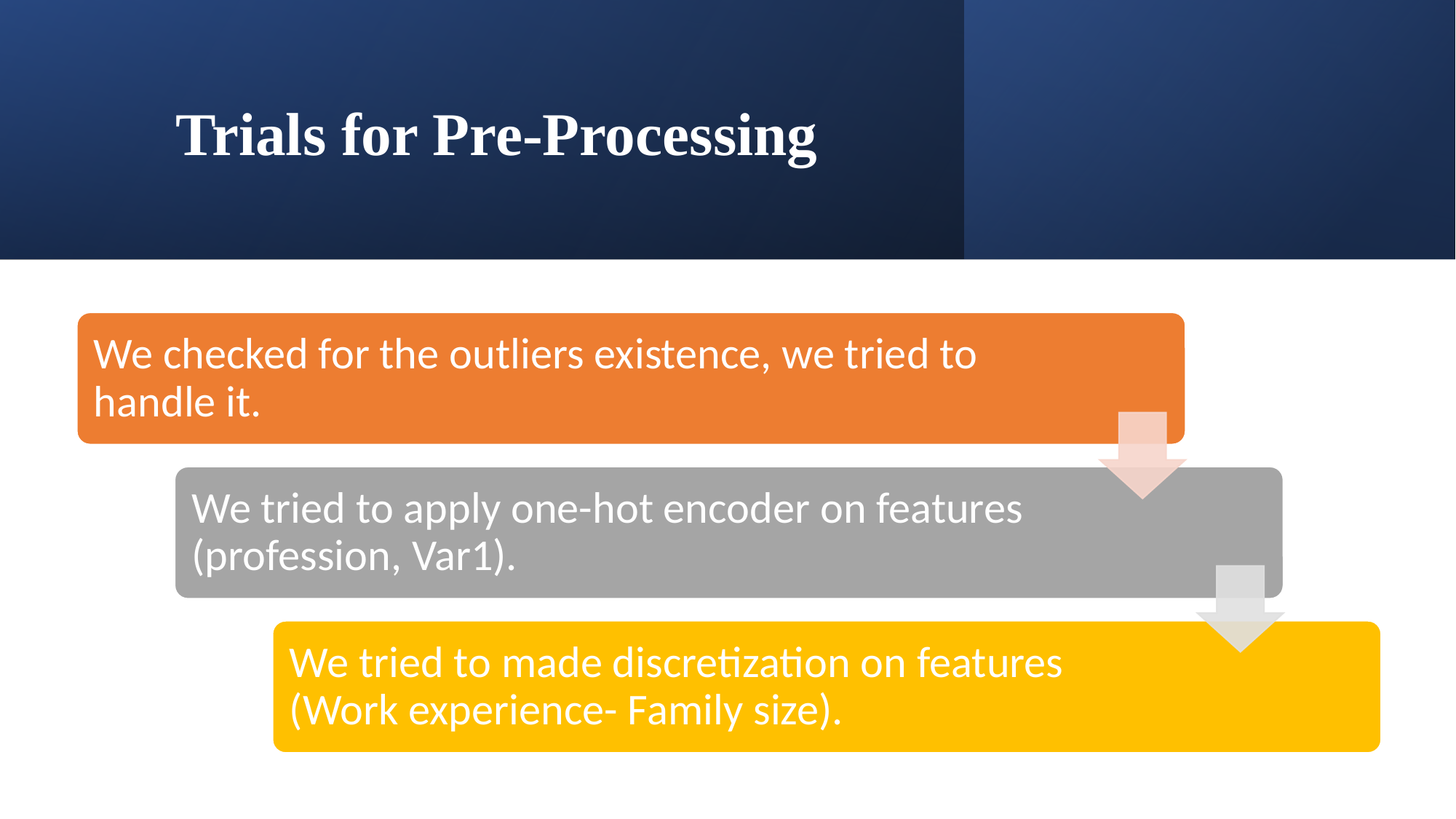

# Trials for Pre-Processing

We checked for the outliers existence, we tried to handle it.

We tried to apply one-hot encoder on features (profession, Var1).

We tried to made discretization on features (Work experience- Family size).